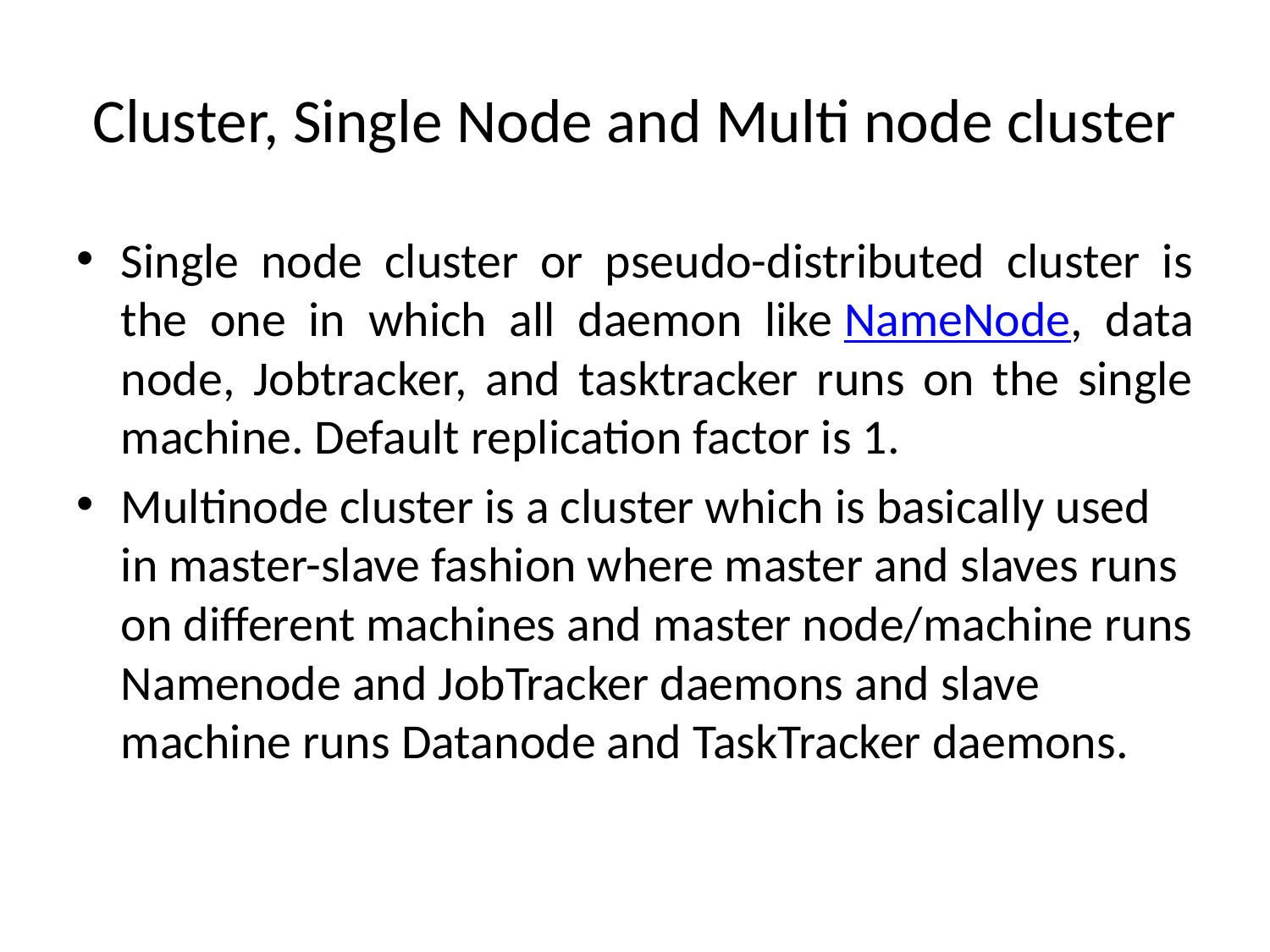

# Cluster, Single Node and Multi node cluster
Single node cluster or pseudo-distributed cluster is the one in which all daemon like NameNode, data node, Jobtracker, and tasktracker runs on the single machine. Default replication factor is 1.
Multinode cluster is a cluster which is basically used in master-slave fashion where master and slaves runs on different machines and master node/machine runs Namenode and JobTracker daemons and slave machine runs Datanode and TaskTracker daemons.